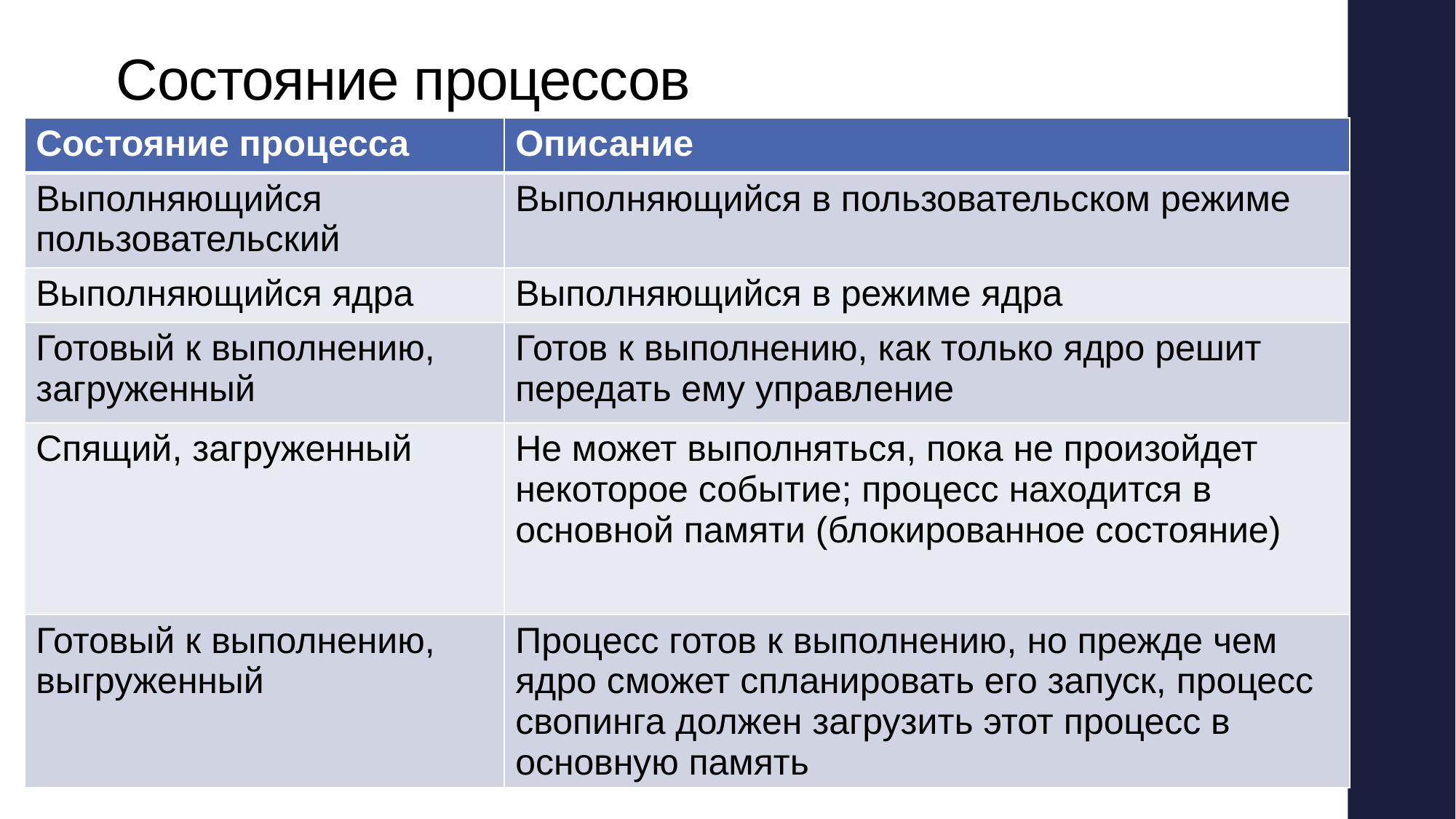

# Состояние процессов
| Состояние процесса | Описание |
| --- | --- |
| Выполняющийся пользовательский | Выполняющийся в пользовательском режиме |
| Выполняющийся ядра | Выполняющийся в режиме ядра |
| Готовый к выполнению, загруженный | Готов к выполнению, как только ядро решит передать ему управление |
| Спящий, загруженный | Не может выполняться, пока не произойдет некоторое событие; процесс находится в основной памяти (блокированное состояние) |
| Готовый к выполнению, выгруженный | Процесс готов к выполнению, но прежде чем ядро сможет спланировать его запуск, процесс свопинга должен загрузить этот процесс в основную память |